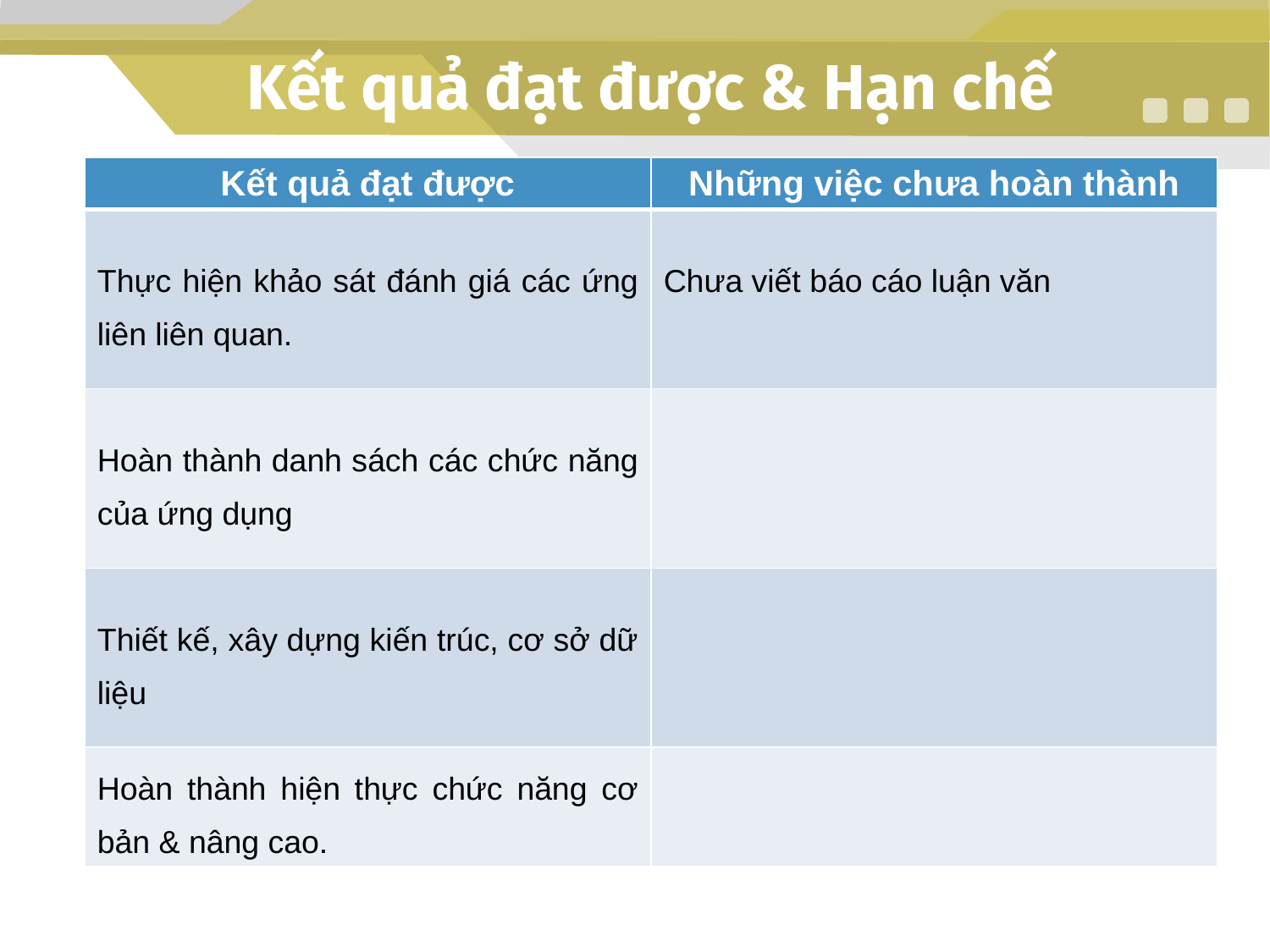

# Kết quả đạt được & Hạn chế
| Kết quả đạt được | Những việc chưa hoàn thành |
| --- | --- |
| Thực hiện khảo sát đánh giá các ứng liên liên quan. | Chưa viết báo cáo luận văn |
| Hoàn thành danh sách các chức năng của ứng dụng |  |
| Thiết kế, xây dựng kiến trúc, cơ sở dữ liệu |  |
| Hoàn thành hiện thực chức năng cơ bản & nâng cao. |  |